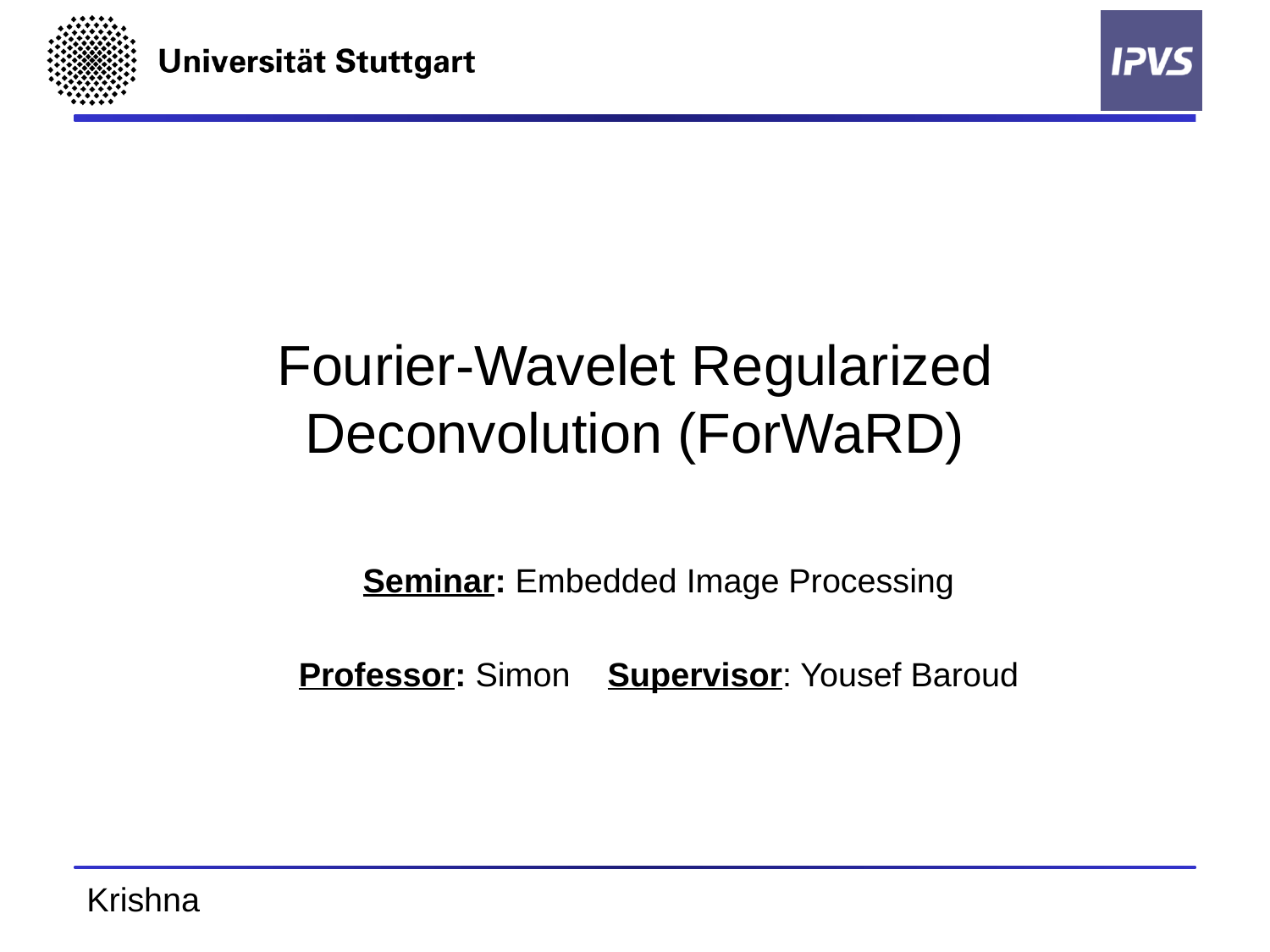

# Fourier-Wavelet Regularized Deconvolution (ForWaRD)
Seminar: Embedded Image Processing

Professor: Simon    Supervisor: Yousef Baroud